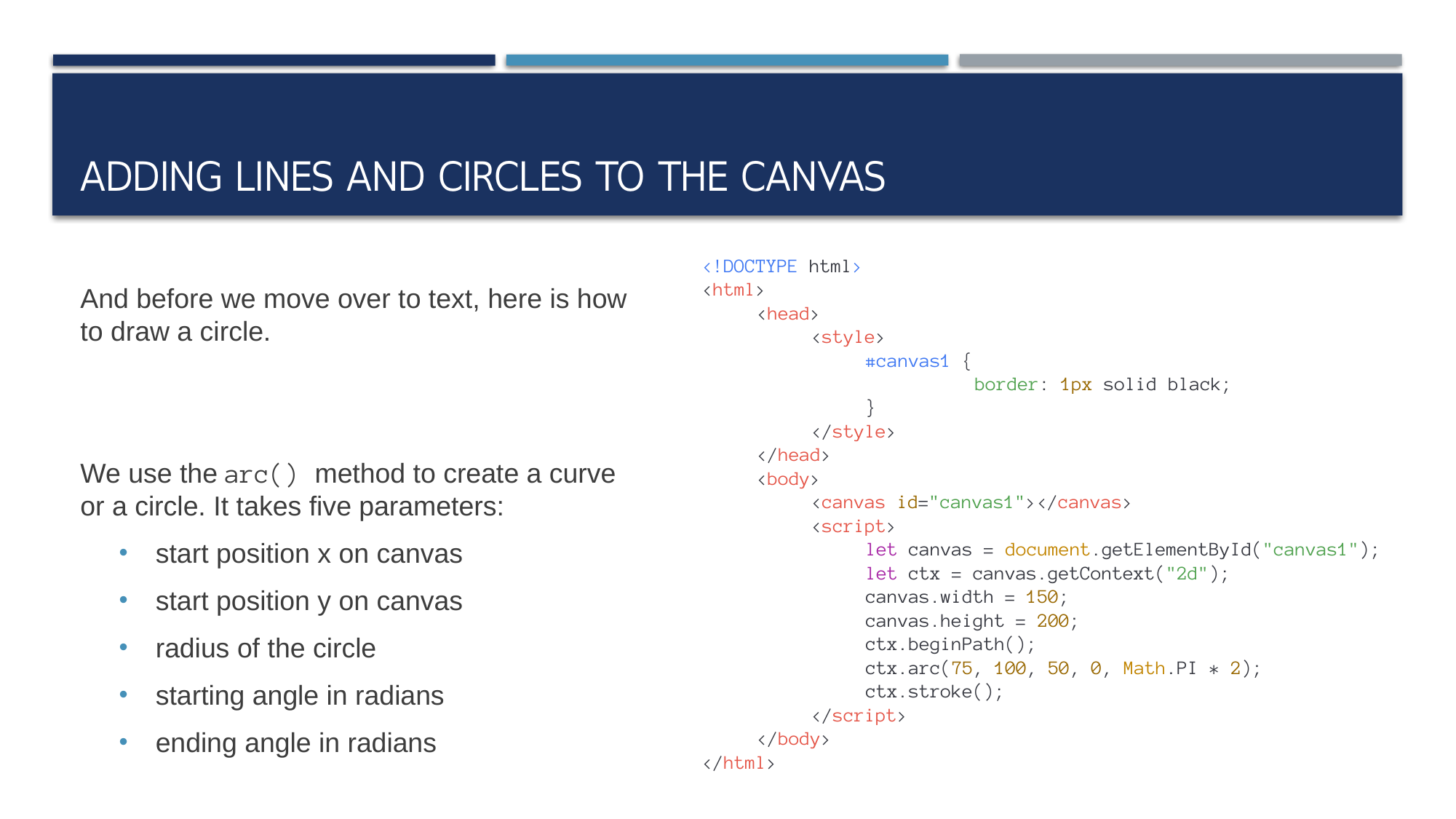

# Adding lines and circles to the canvas
<!DOCTYPE html>
<html>
<head>
<style>
#canvas1 {
	border: 1px solid black;
}
</style>
</head>
<body>
<canvas id="canvas1"></canvas>
<script>
let canvas = document.getElementById("canvas1");
let ctx = canvas.getContext("2d");
canvas.width = 150;
canvas.height = 200;
ctx.beginPath();
ctx.arc(75, 100, 50, 0, Math.PI * 2);
ctx.stroke();
</script>
</body>
</html>
And before we move over to text, here is how to draw a circle.

We use the arc() method to create a curve or a circle. It takes five parameters:
start position x on canvas
start position y on canvas
radius of the circle
starting angle in radians
ending angle in radians